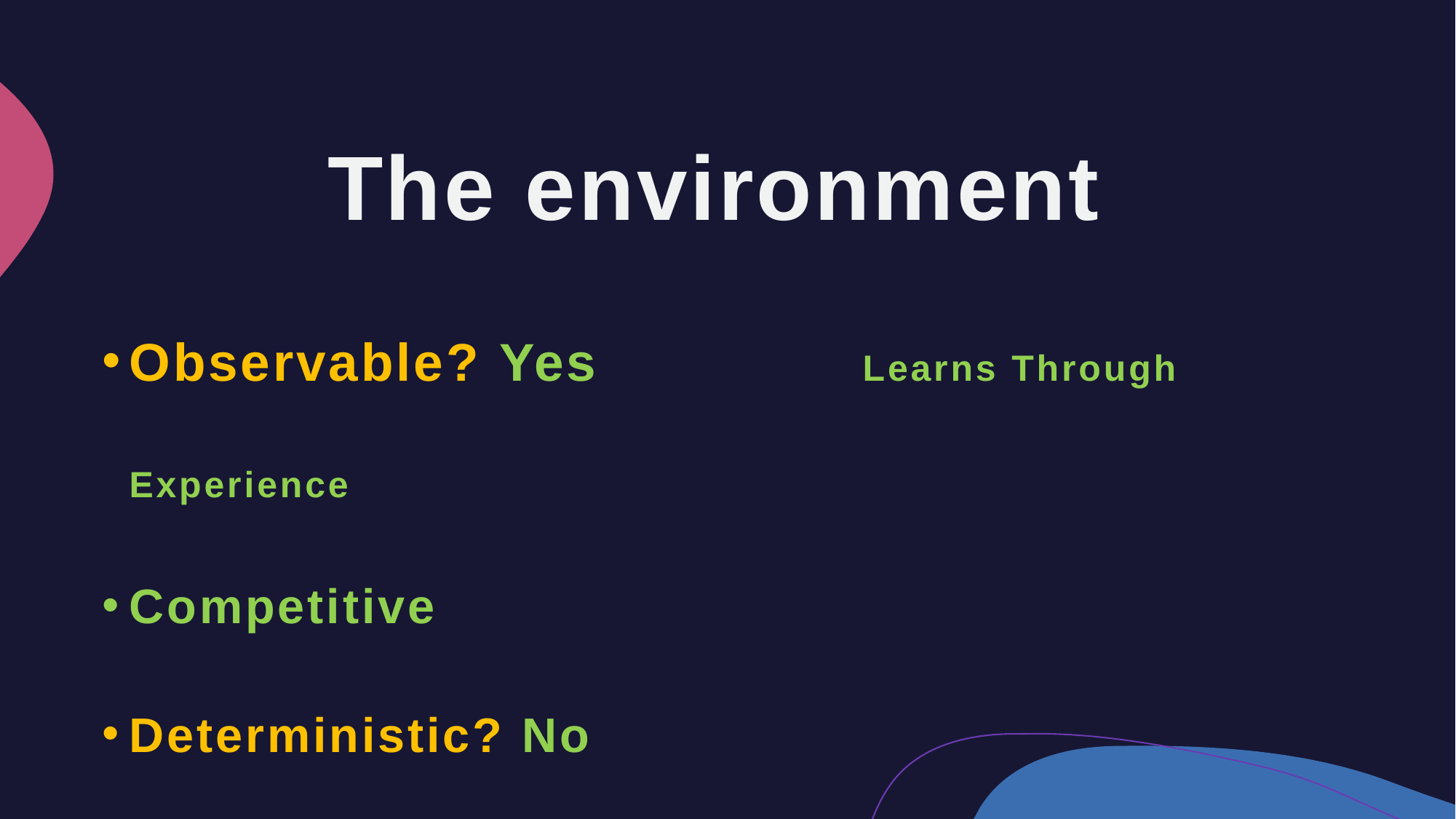

# The environment
Observable? Yes               Learns Through Experience
Competitive
Deterministic? No